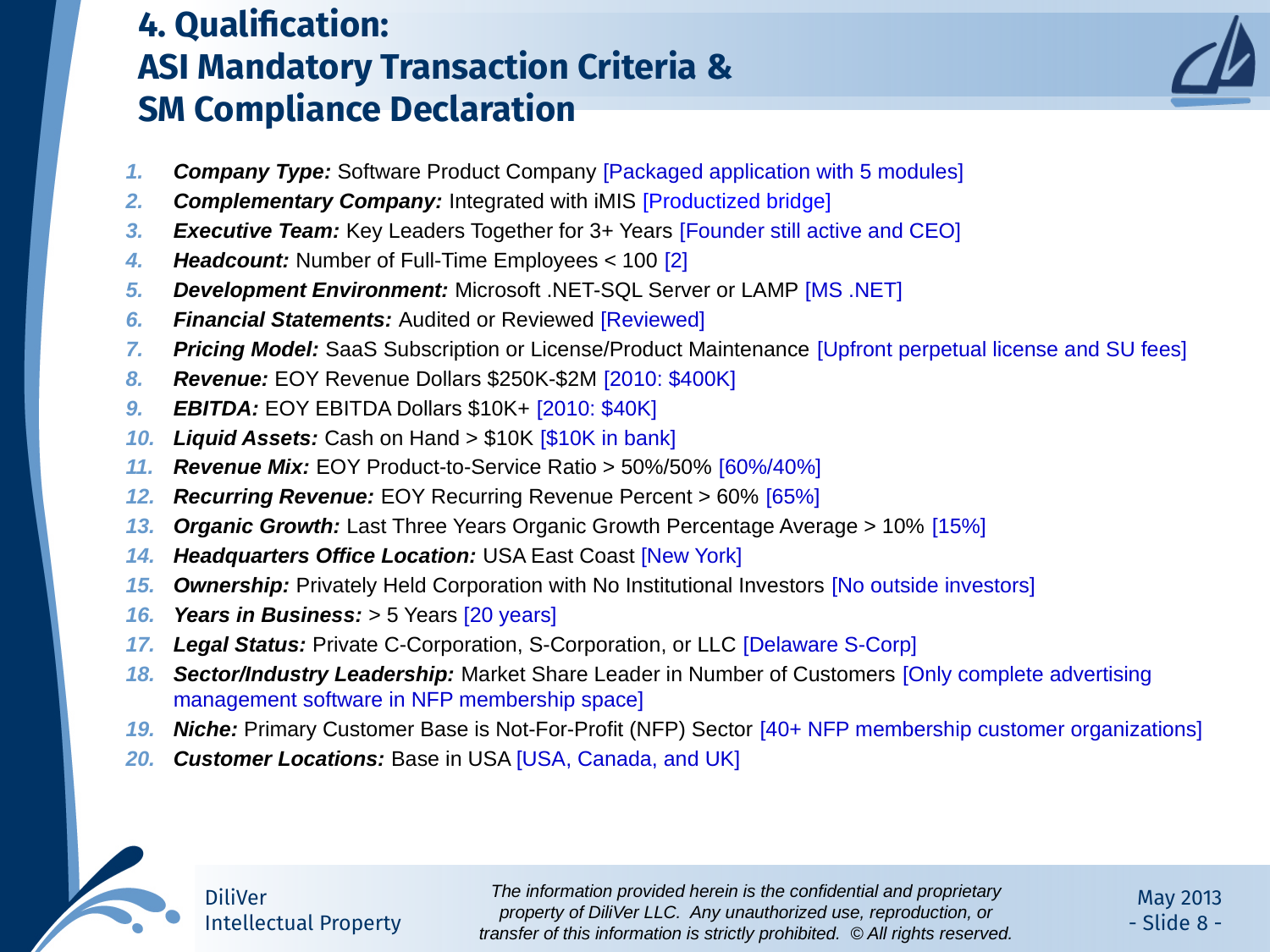

# 4. Qualification: ASI Mandatory Transaction Criteria & SM Compliance Declaration
Company Type: Software Product Company [Packaged application with 5 modules]
Complementary Company: Integrated with iMIS [Productized bridge]
Executive Team: Key Leaders Together for 3+ Years [Founder still active and CEO]
Headcount: Number of Full-Time Employees < 100 [2]
Development Environment: Microsoft .NET-SQL Server or LAMP [MS .NET]
Financial Statements: Audited or Reviewed [Reviewed]
Pricing Model: SaaS Subscription or License/Product Maintenance [Upfront perpetual license and SU fees]
Revenue: EOY Revenue Dollars $250K-$2M [2010: $400K]
EBITDA: EOY EBITDA Dollars $10K+ [2010: $40K]
Liquid Assets: Cash on Hand > $10K [$10K in bank]
Revenue Mix: EOY Product-to-Service Ratio > 50%/50% [60%/40%]
Recurring Revenue: EOY Recurring Revenue Percent > 60% [65%]
Organic Growth: Last Three Years Organic Growth Percentage Average > 10% [15%]
Headquarters Office Location: USA East Coast [New York]
Ownership: Privately Held Corporation with No Institutional Investors [No outside investors]
Years in Business: > 5 Years [20 years]
Legal Status: Private C-Corporation, S-Corporation, or LLC [Delaware S-Corp]
Sector/Industry Leadership: Market Share Leader in Number of Customers [Only complete advertising management software in NFP membership space]
Niche: Primary Customer Base is Not-For-Profit (NFP) Sector [40+ NFP membership customer organizations]
Customer Locations: Base in USA [USA, Canada, and UK]